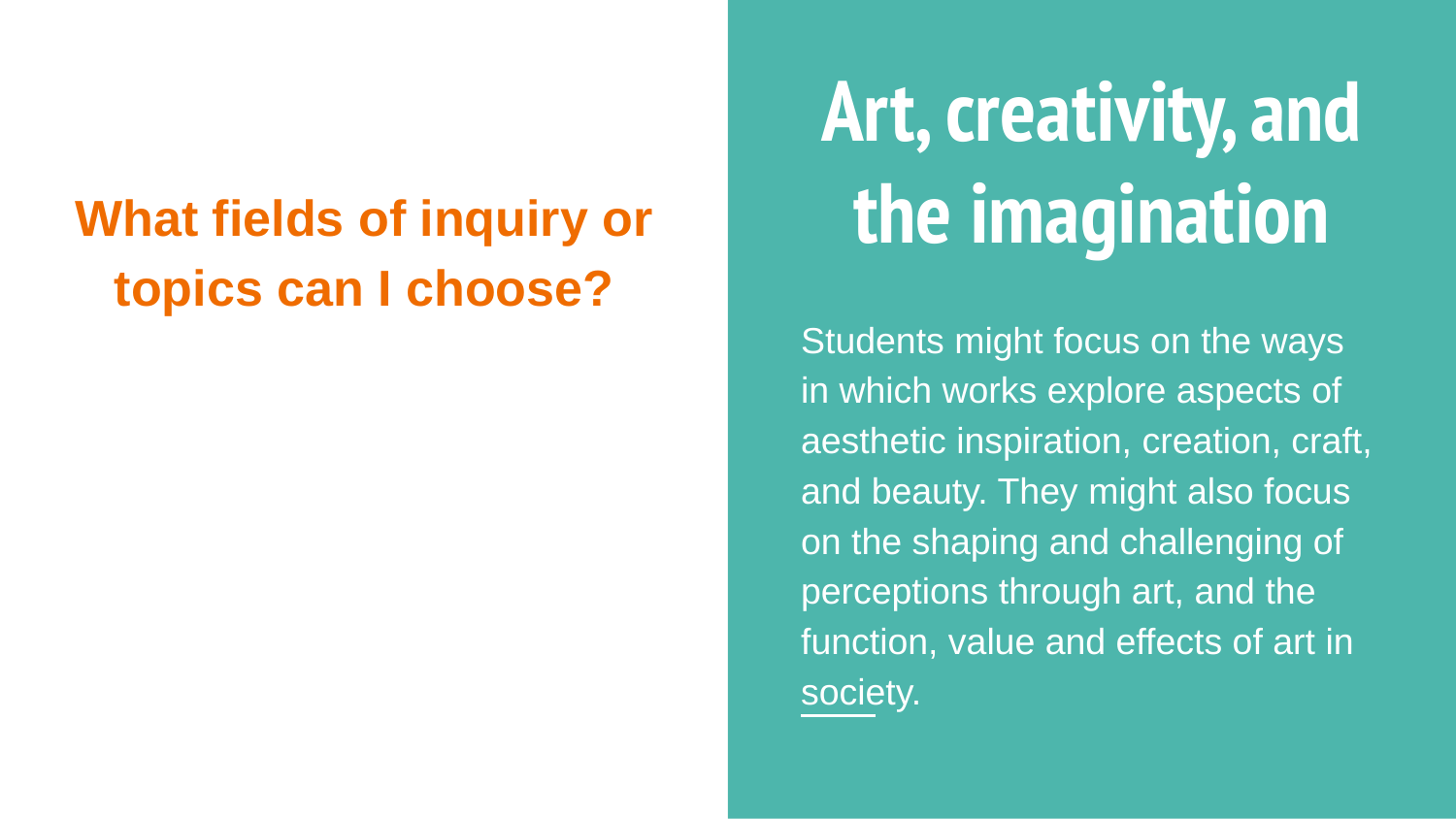

Art, creativity, and the imagination

Students might focus on the ways in which works explore aspects of aesthetic inspiration, creation, craft, and beauty. They might also focus on the shaping and challenging of perceptions through art, and the function, value and effects of art in society.

# What fields of inquiry or topics can I choose?